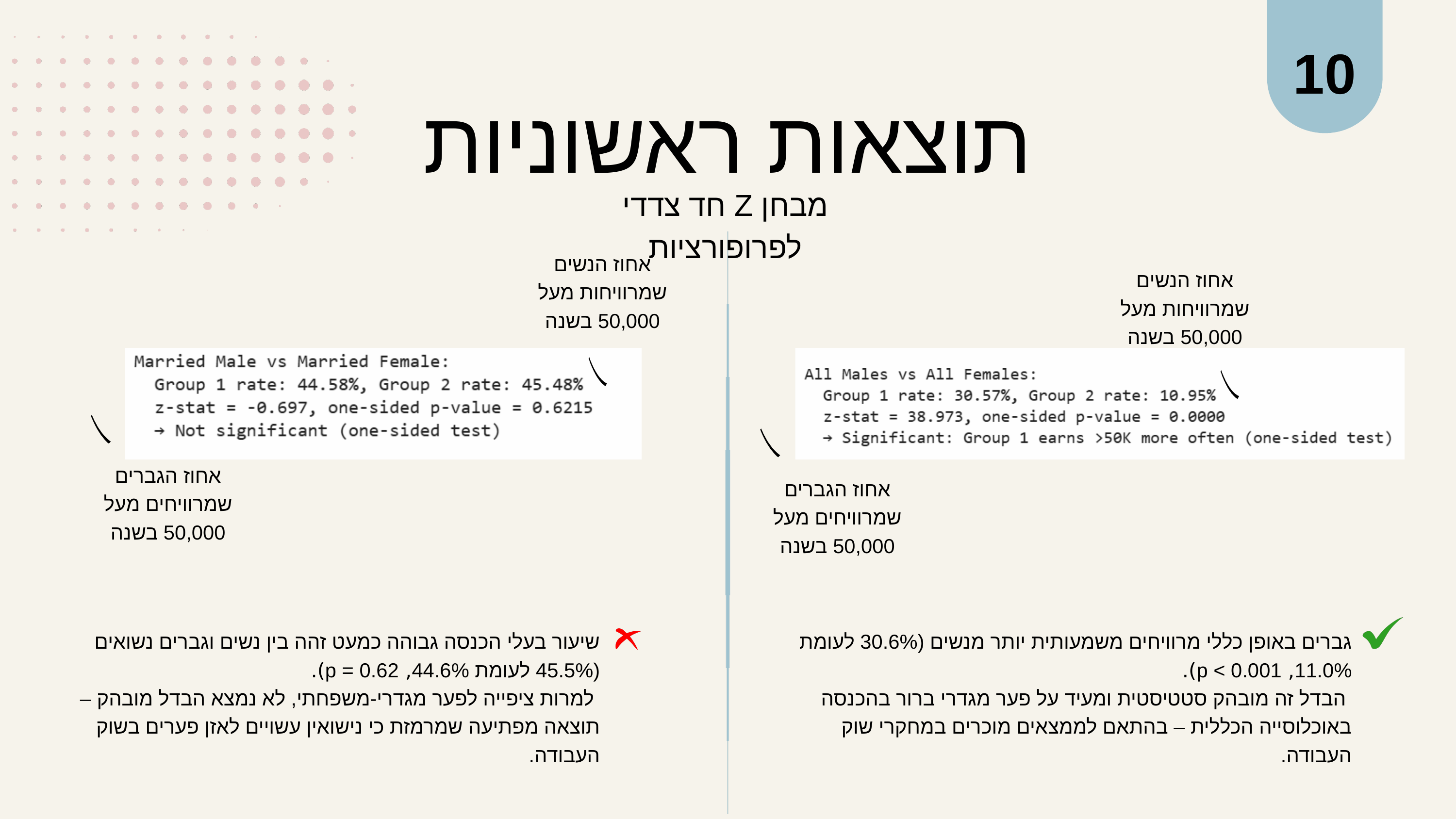

10

תוצאות ראשוניות
מבחן Z חד צדדי לפרופורציות
אחוז הנשים שמרוויחות מעל 50,000 בשנה
אחוז הנשים שמרוויחות מעל 50,000 בשנה

אחוז הגברים שמרוויחים מעל 50,000 בשנה
אחוז הגברים שמרוויחים מעל 50,000 בשנה

שיעור בעלי הכנסה גבוהה כמעט זהה בין נשים וגברים נשואים (45.5% לעומת 44.6%, p = 0.62).
 למרות ציפייה לפער מגדרי-משפחתי, לא נמצא הבדל מובהק – תוצאה מפתיעה שמרמזת כי נישואין עשויים לאזן פערים בשוק העבודה.
גברים באופן כללי מרוויחים משמעותית יותר מנשים (30.6% לעומת 11.0%, p < 0.001).
 הבדל זה מובהק סטטיסטית ומעיד על פער מגדרי ברור בהכנסה באוכלוסייה הכללית – בהתאם לממצאים מוכרים במחקרי שוק העבודה.